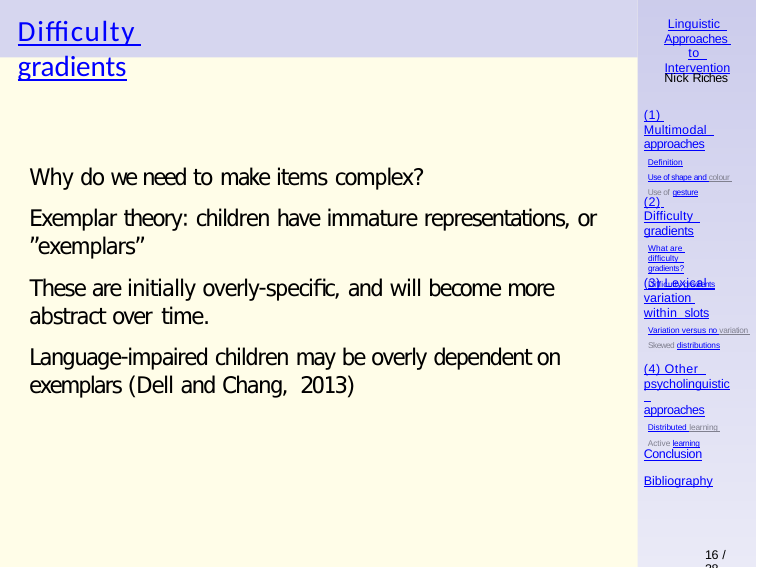

# Difficulty gradients
Linguistic  Approaches to  Intervention
Nick Riches
(1) Multimodal  approaches
Definition
Use of shape and colour  Use of gesture
Why do we need to make items complex?
Exemplar theory: children have immature representations, or  ”exemplars”
These are initially overly-specific, and will become more  abstract over time.
Language-impaired children may be overly dependent on  exemplars (Dell and Chang, 2013)
(2) Difficulty  gradients
What are difficulty  gradients?
Difficulty gradients
(3) Lexical  variation within  slots
Variation versus no variation  Skewed distributions
(4) Other  psycholinguistic  approaches
Distributed learning  Active learning
Conclusion
Bibliography
16 / 38